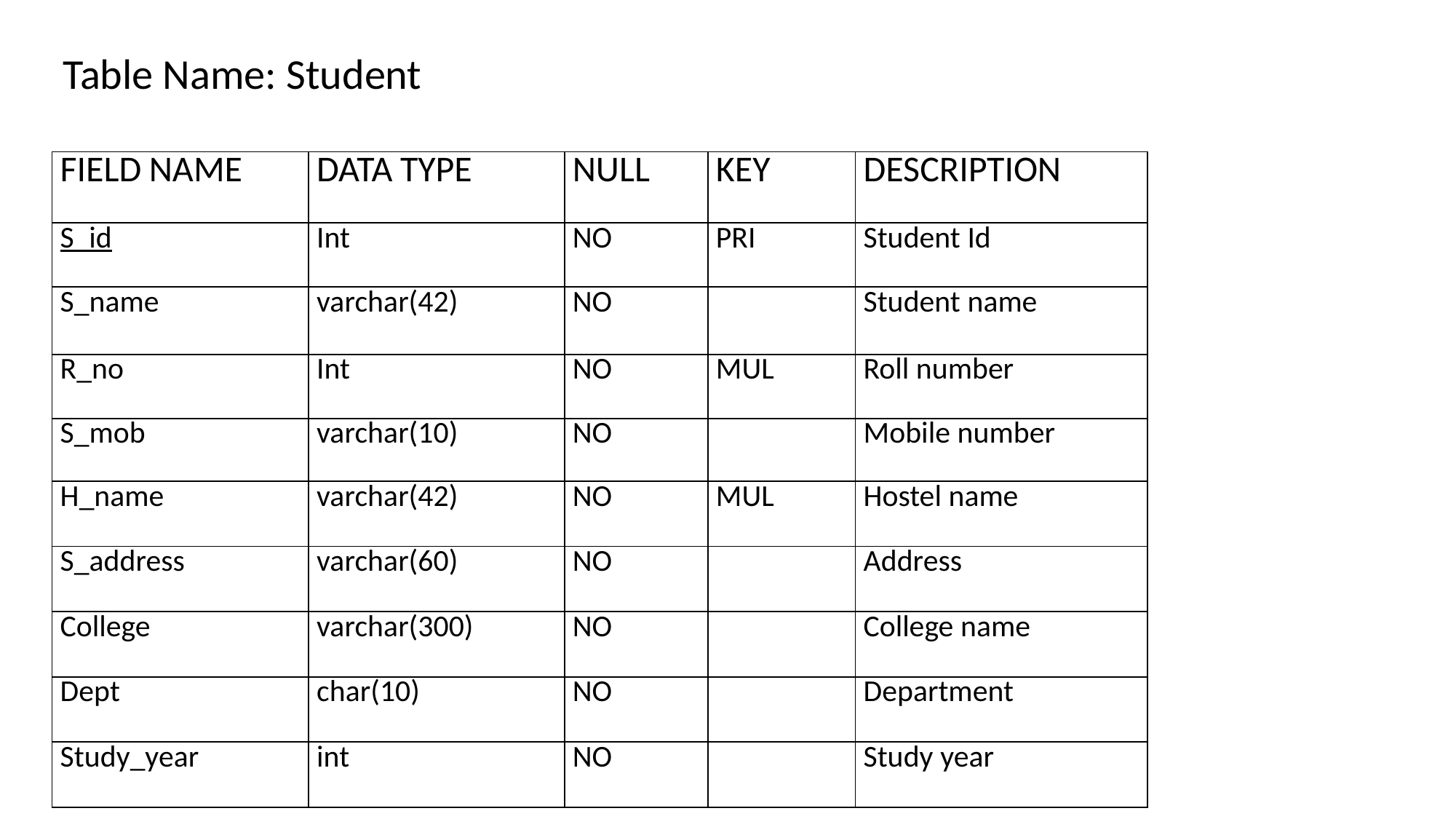

Table Name: Student
| FIELD NAME | DATA TYPE | NULL | KEY | DESCRIPTION |
| --- | --- | --- | --- | --- |
| S\_id | Int | NO | PRI | Student Id |
| S\_name | varchar(42) | NO |  | Student name |
| R\_no | Int | NO | MUL | Roll number |
| S\_mob | varchar(10) | NO |  | Mobile number |
| H\_name | varchar(42) | NO | MUL | Hostel name |
| S\_address | varchar(60) | NO |  | Address |
| College | varchar(300) | NO |  | College name |
| Dept | char(10) | NO |  | Department |
| Study\_year | int | NO |  | Study year |